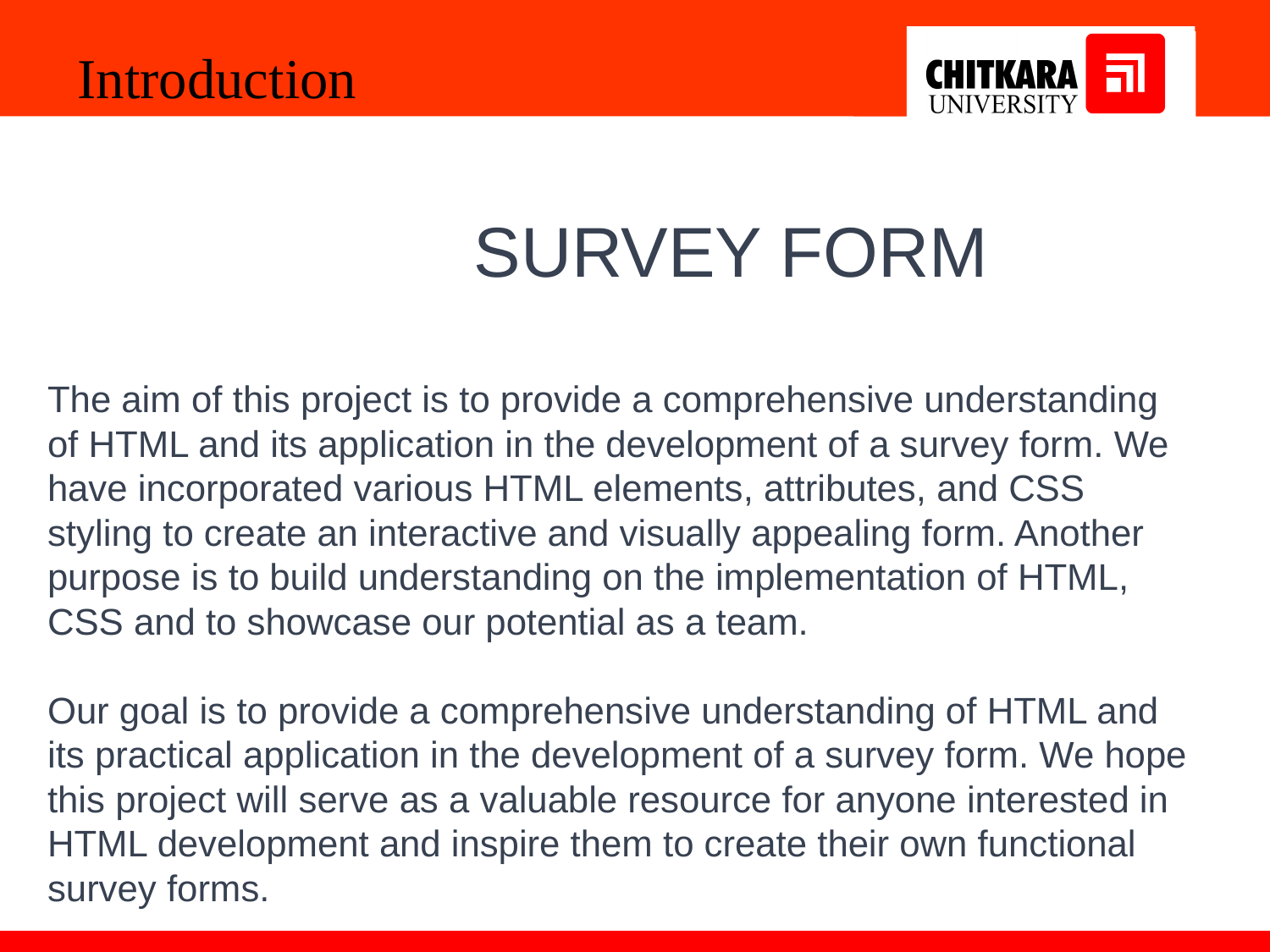

Introduction
                               SURVEY FORM

The aim of this project is to provide a comprehensive understanding of HTML and its application in the development of a survey form. We have incorporated various HTML elements, attributes, and CSS styling to create an interactive and visually appealing form. Another purpose is to build understanding on the implementation of HTML, CSS and to showcase our potential as a team.

Our goal is to provide a comprehensive understanding of HTML and its practical application in the development of a survey form. We hope this project will serve as a valuable resource for anyone interested in HTML development and inspire them to create their own functional survey forms.